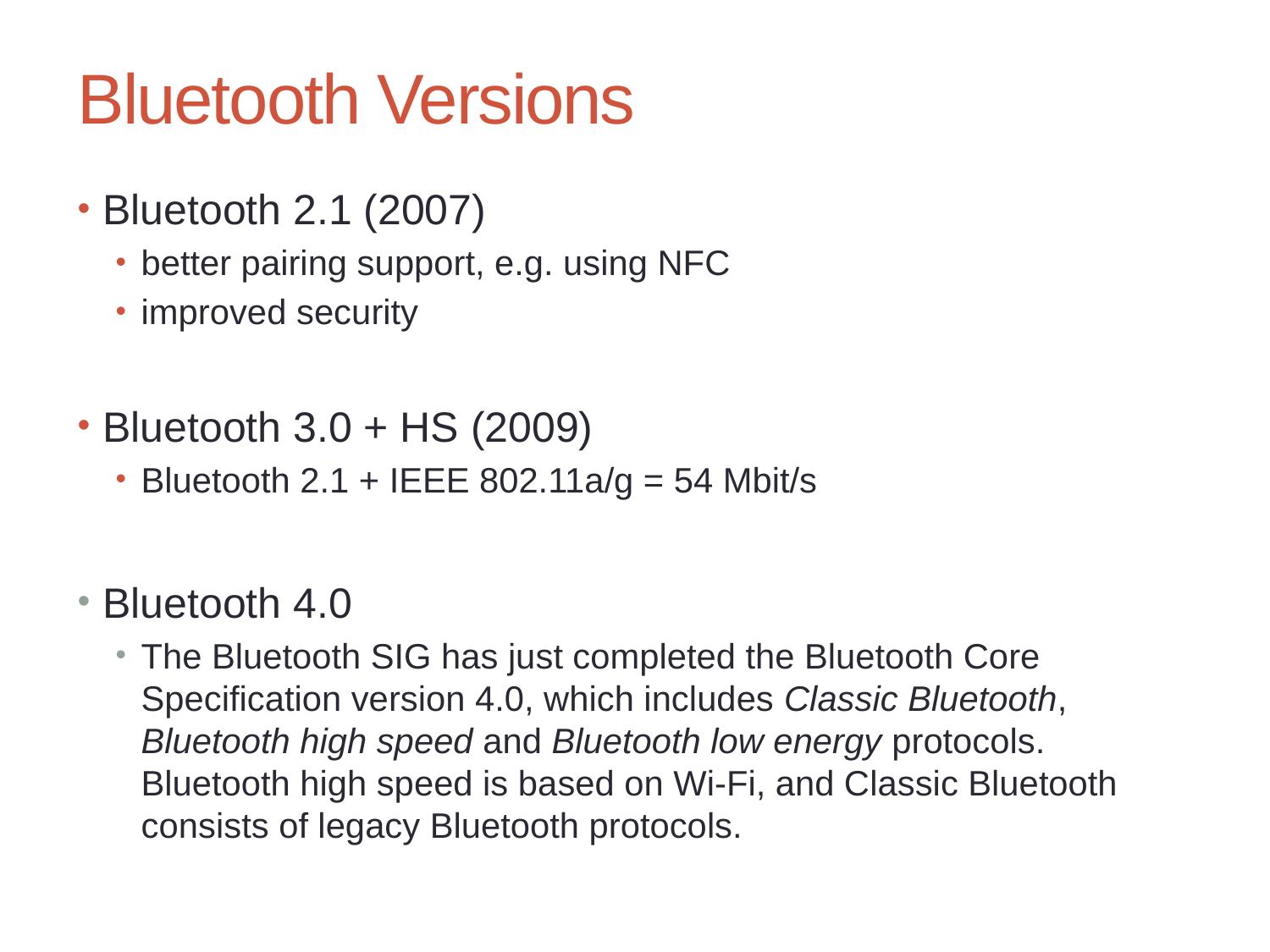

# Bluetooth Versions
Bluetooth 2.1 (2007)
better pairing support, e.g. using NFC
improved security

Bluetooth 3.0 + HS (2009)
Bluetooth 2.1 + IEEE 802.11a/g = 54 Mbit/s

Bluetooth 4.0
The Bluetooth SIG has just completed the Bluetooth Core Specification version 4.0, which includes Classic Bluetooth, Bluetooth high speed and Bluetooth low energy protocols. Bluetooth high speed is based on Wi-Fi, and Classic Bluetooth consists of legacy Bluetooth protocols.